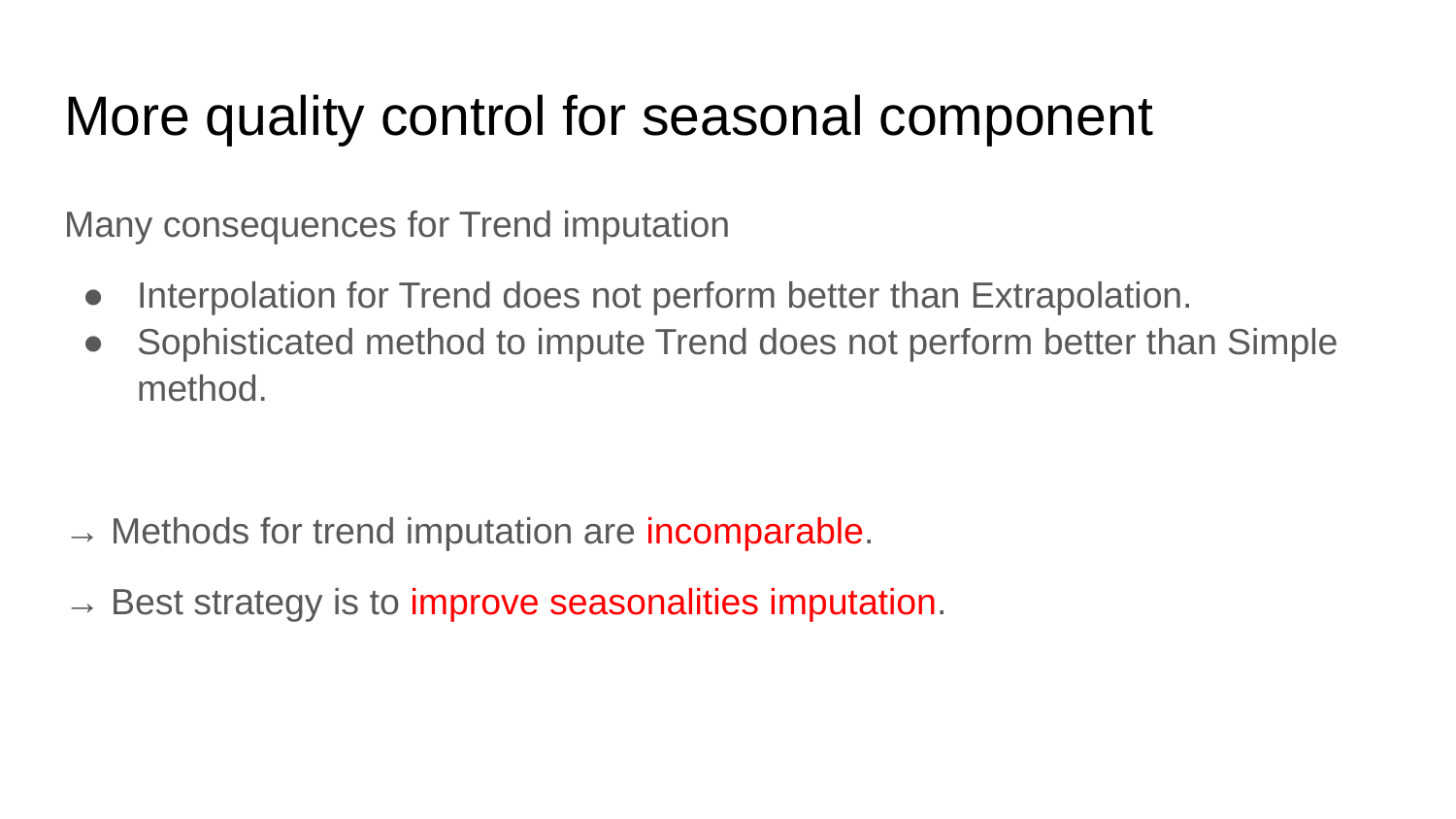

# More quality control for seasonal component

Many consequences for Trend imputation
Interpolation for Trend does not perform better than Extrapolation.
Sophisticated method to impute Trend does not perform better than Simple method.

→ Methods for trend imputation are incomparable.
→ Best strategy is to improve seasonalities imputation.